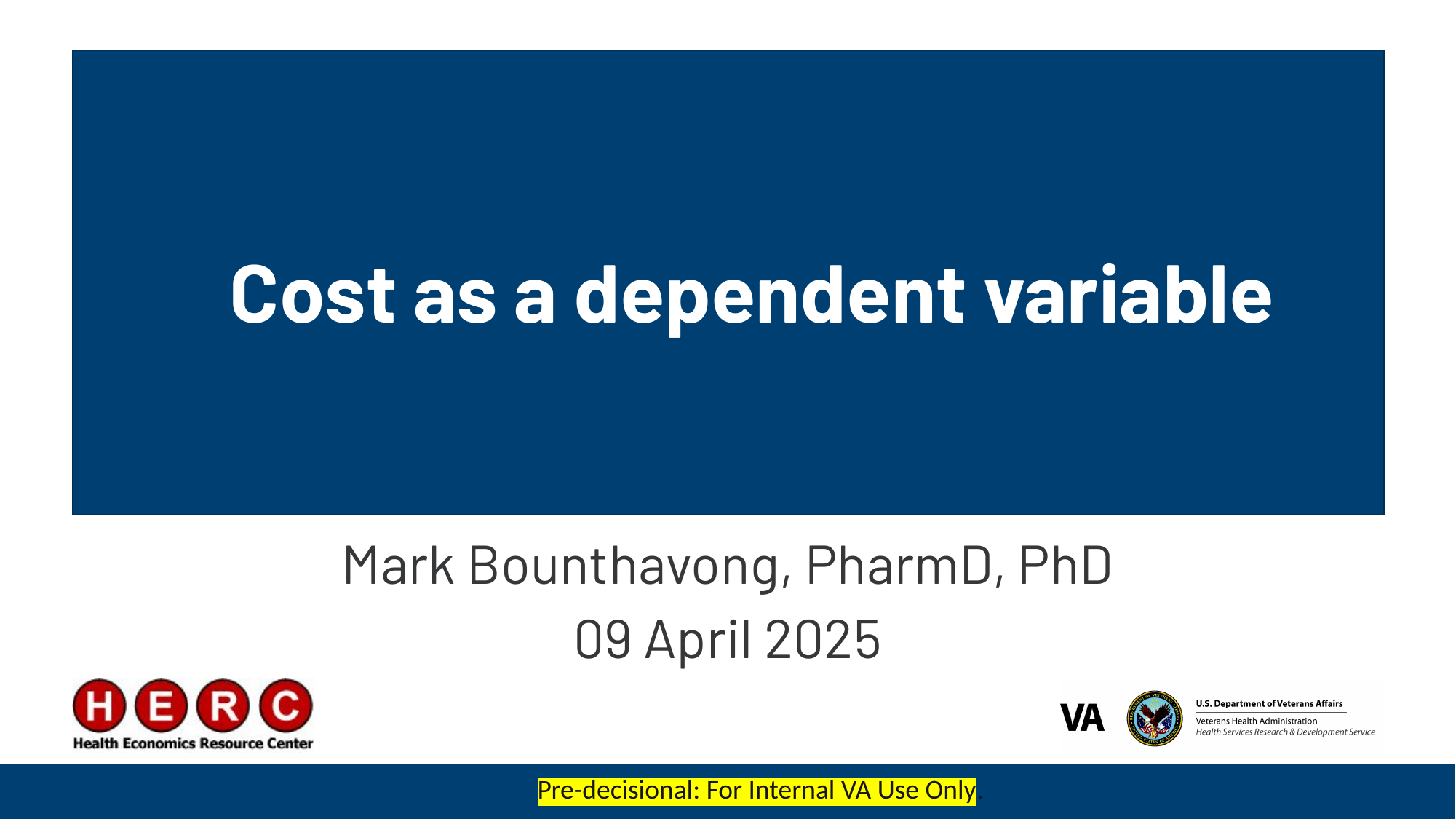

# Cost as a dependent variable
Mark Bounthavong, PharmD, PhD
09 April 2025
Pre-decisional: For Internal VA Use Only.